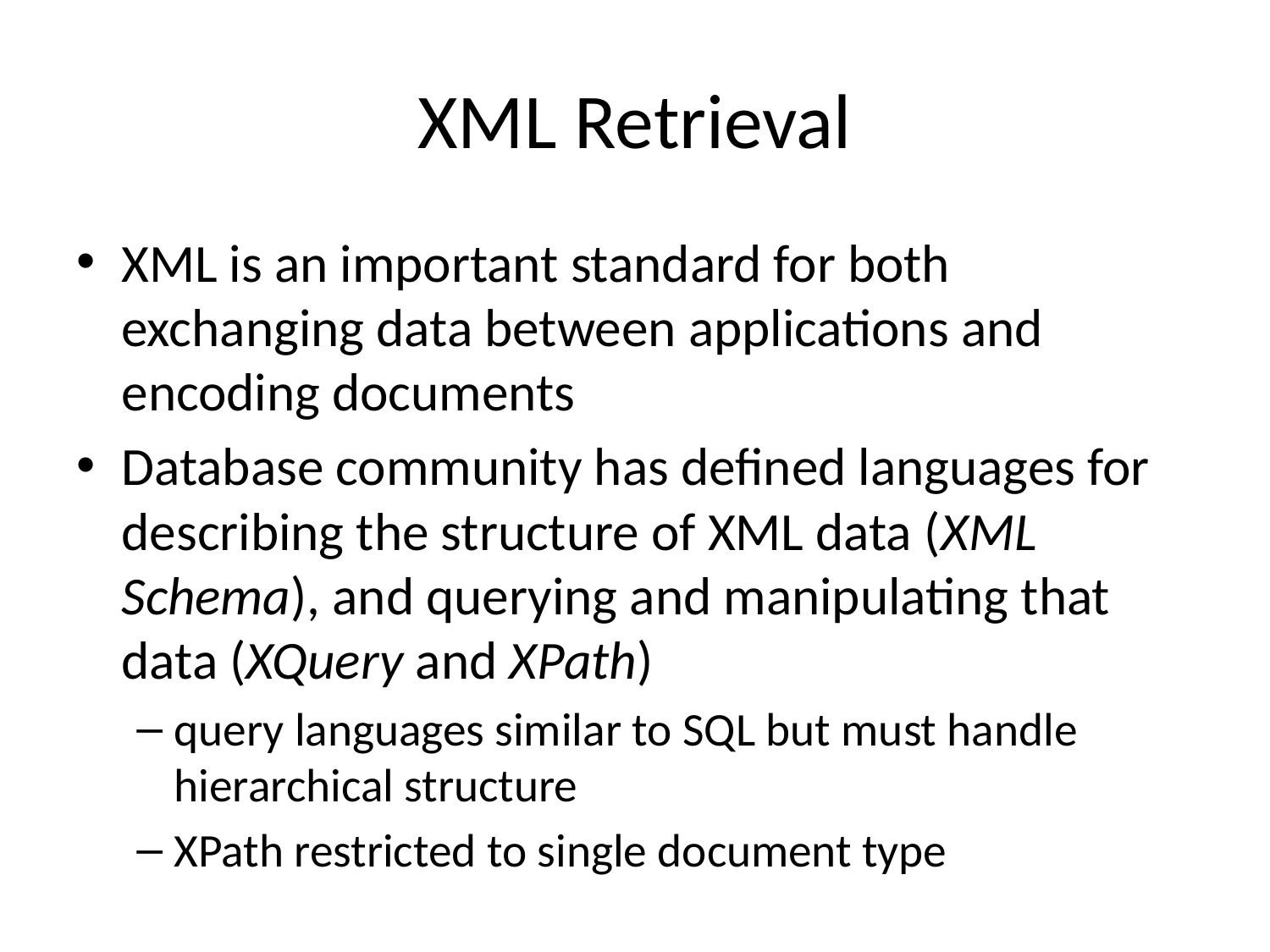

# XML Retrieval
XML is an important standard for both exchanging data between applications and encoding documents
Database community has defined languages for describing the structure of XML data (XML Schema), and querying and manipulating that data (XQuery and XPath)
query languages similar to SQL but must handle hierarchical structure
XPath restricted to single document type